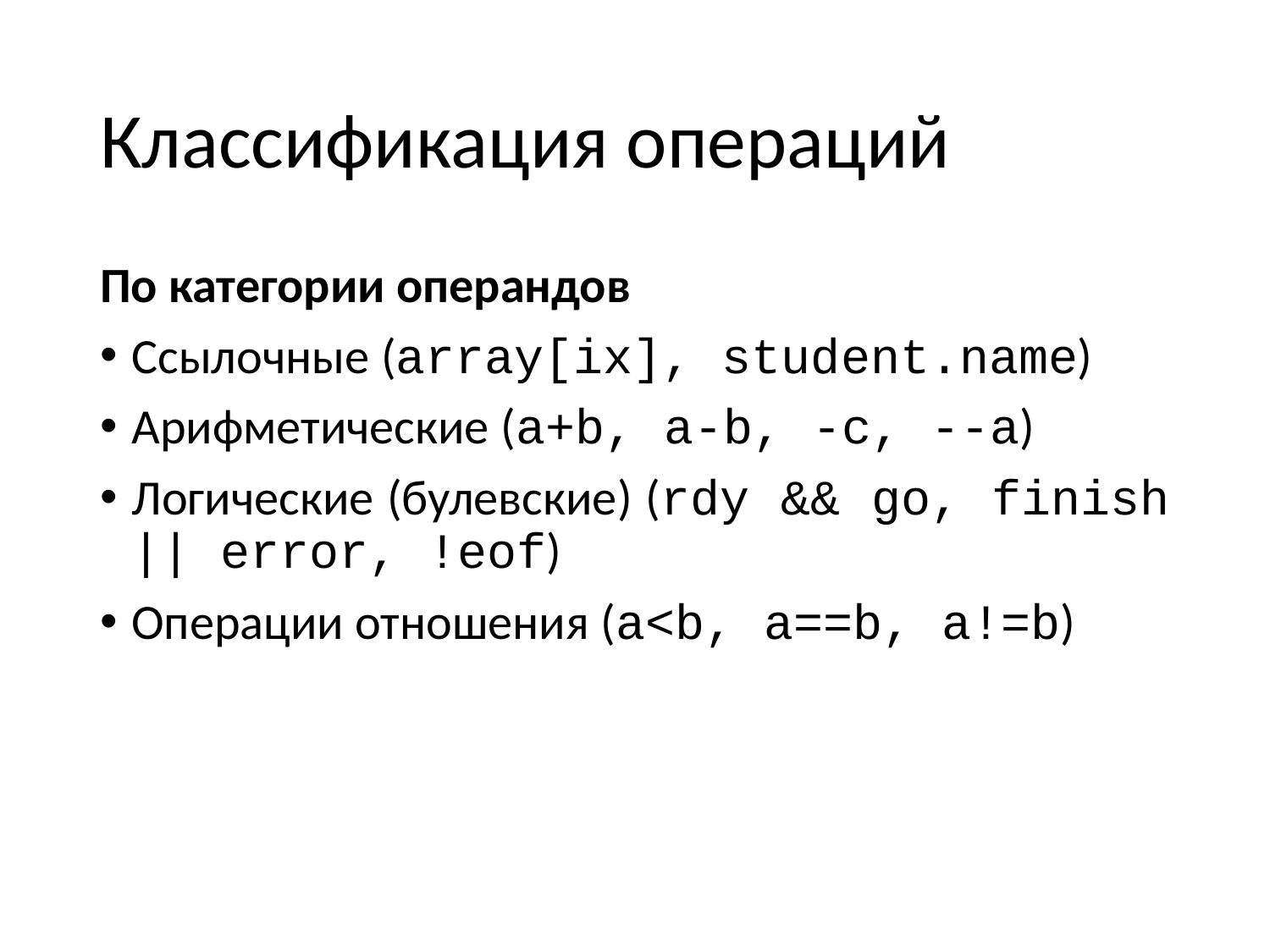

# Классификация операций
По категории операндов
Ссылочные (array[ix], student.name)
Арифметические (a+b, a-b, -c, --a)
Логические (булевские) (rdy && go, finish || error, !eof)
Операции отношения (a<b, a==b, a!=b)